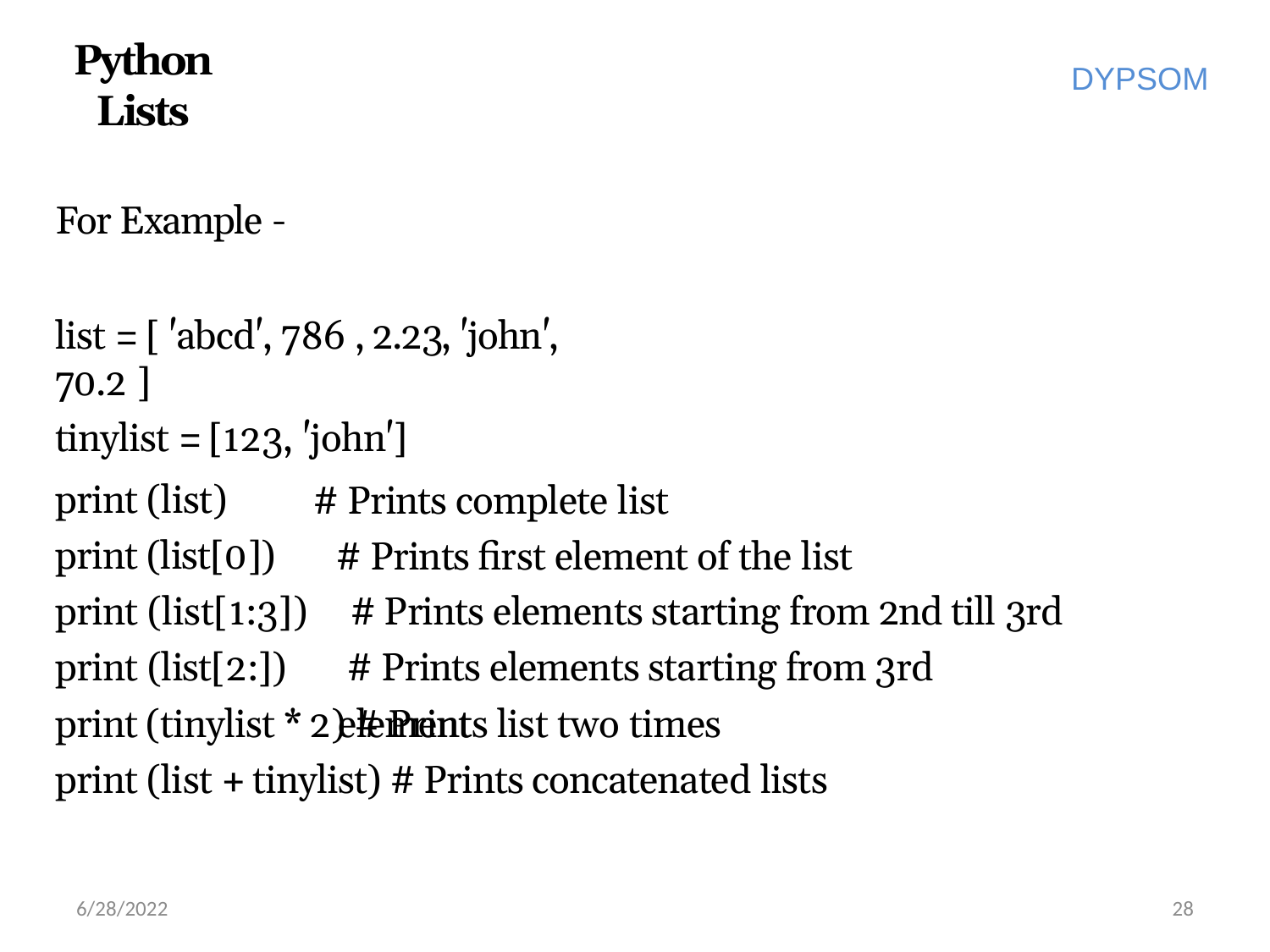

# Python Lists
DYPSOM
For Example -

list = [ 'abcd', 786 , 2.23, 'john', 70.2 ]
tinylist = [123, 'john']
print (list)  print (list[0])  print (list[1:3])
print (list[2:])
# Prints complete list
# Prints first element of the list
# Prints elements starting from 2nd till 3rd  # Prints elements starting from 3rd element
print (tinylist * 2) # Prints list two times
print (list + tinylist) # Prints concatenated lists
6/28/2022
28